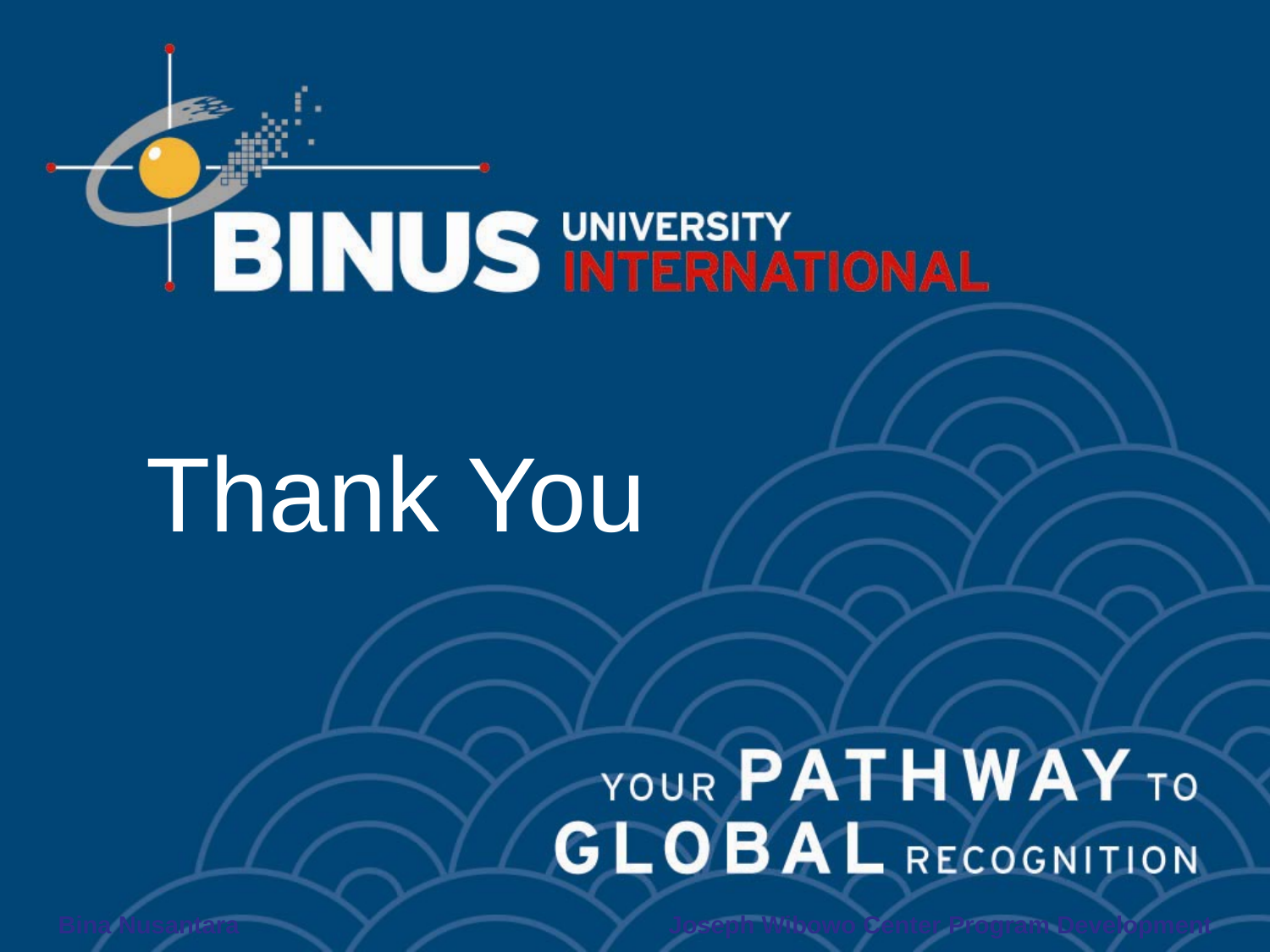

38
Thank You
Bina Nusantara
Joseph Wibowo Center Program Development